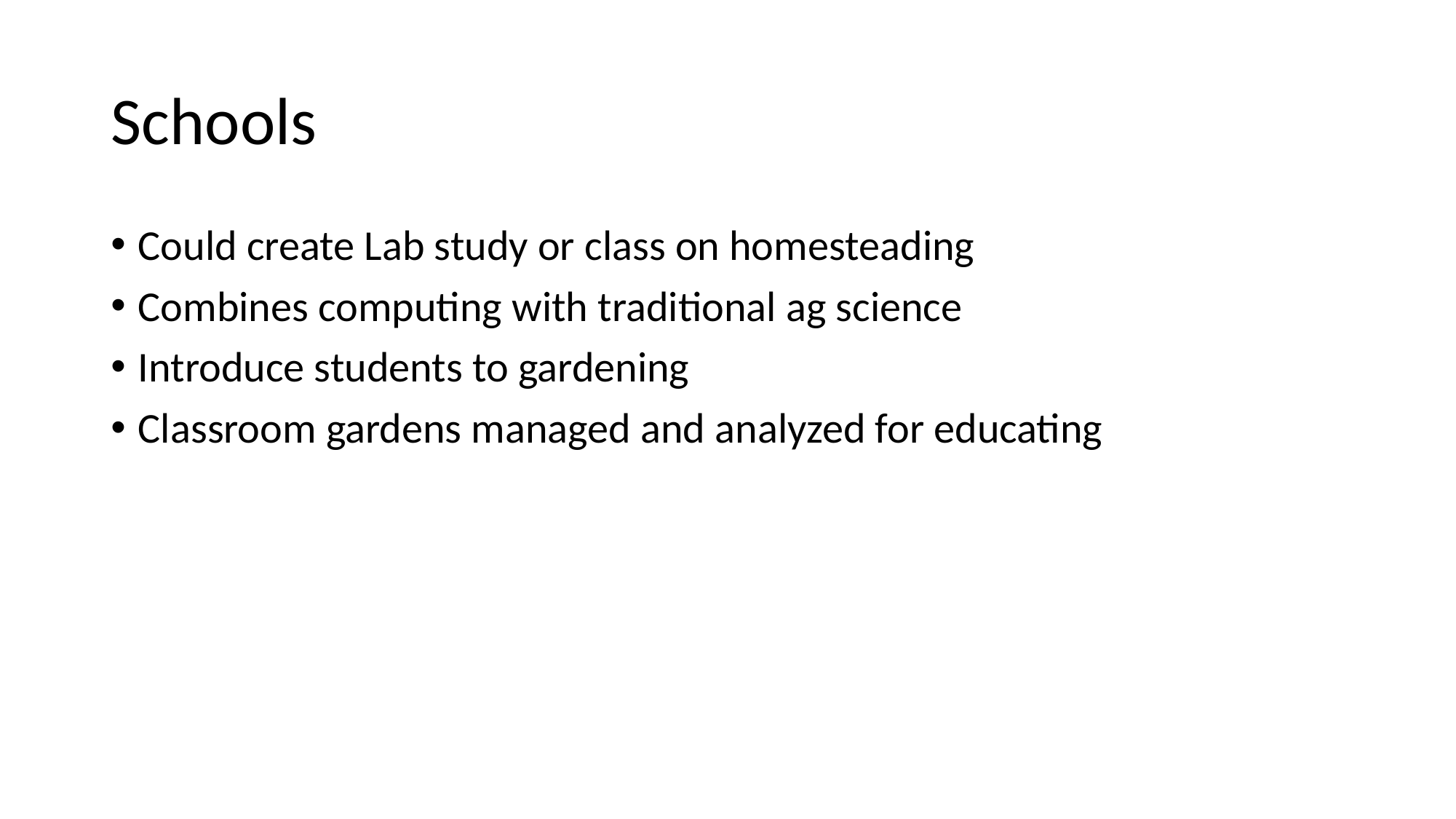

# Schools
Could create Lab study or class on homesteading
Combines computing with traditional ag science
Introduce students to gardening
Classroom gardens managed and analyzed for educating